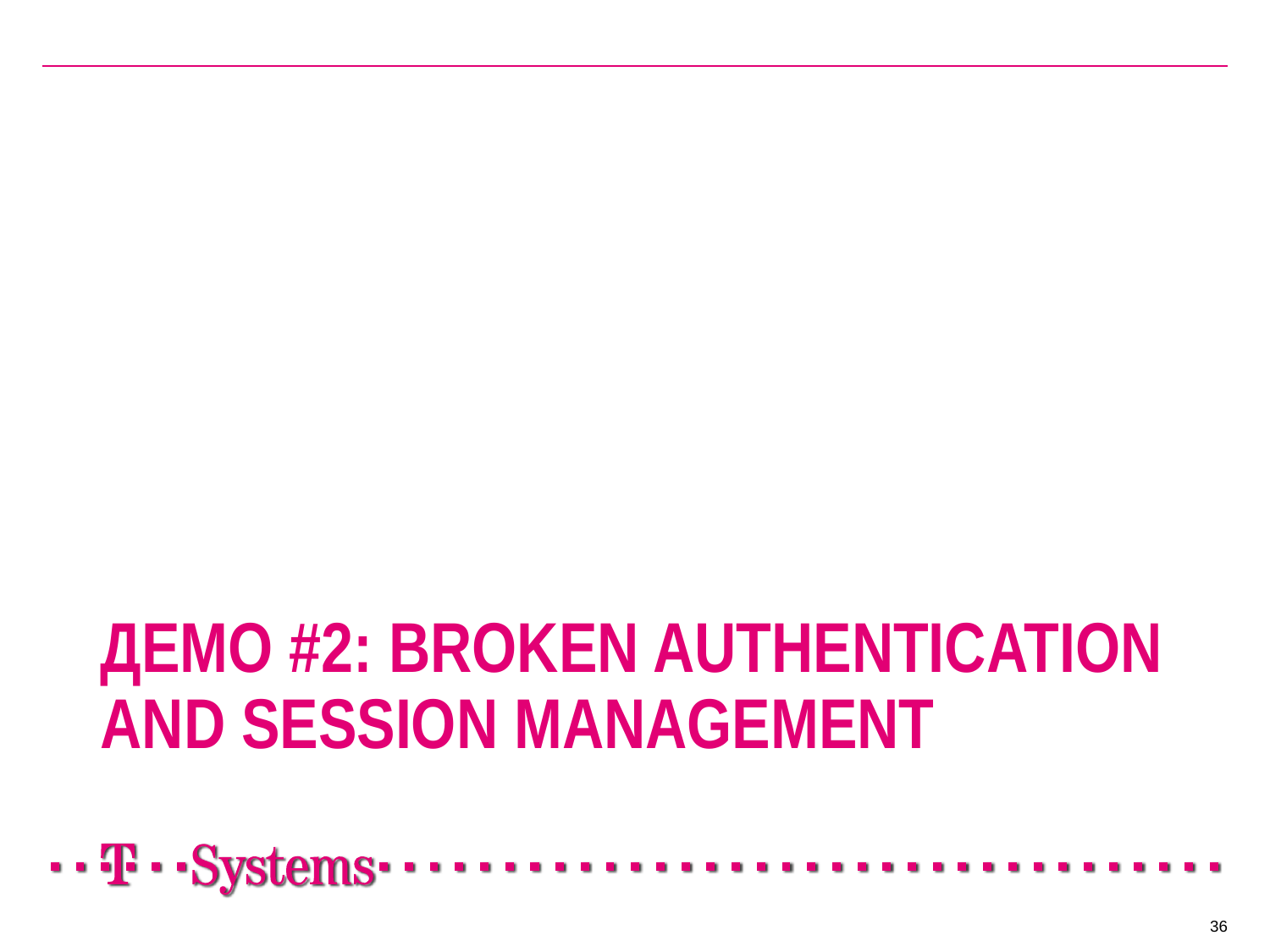

# Демо #2: Broken Authentication and Session Management
36